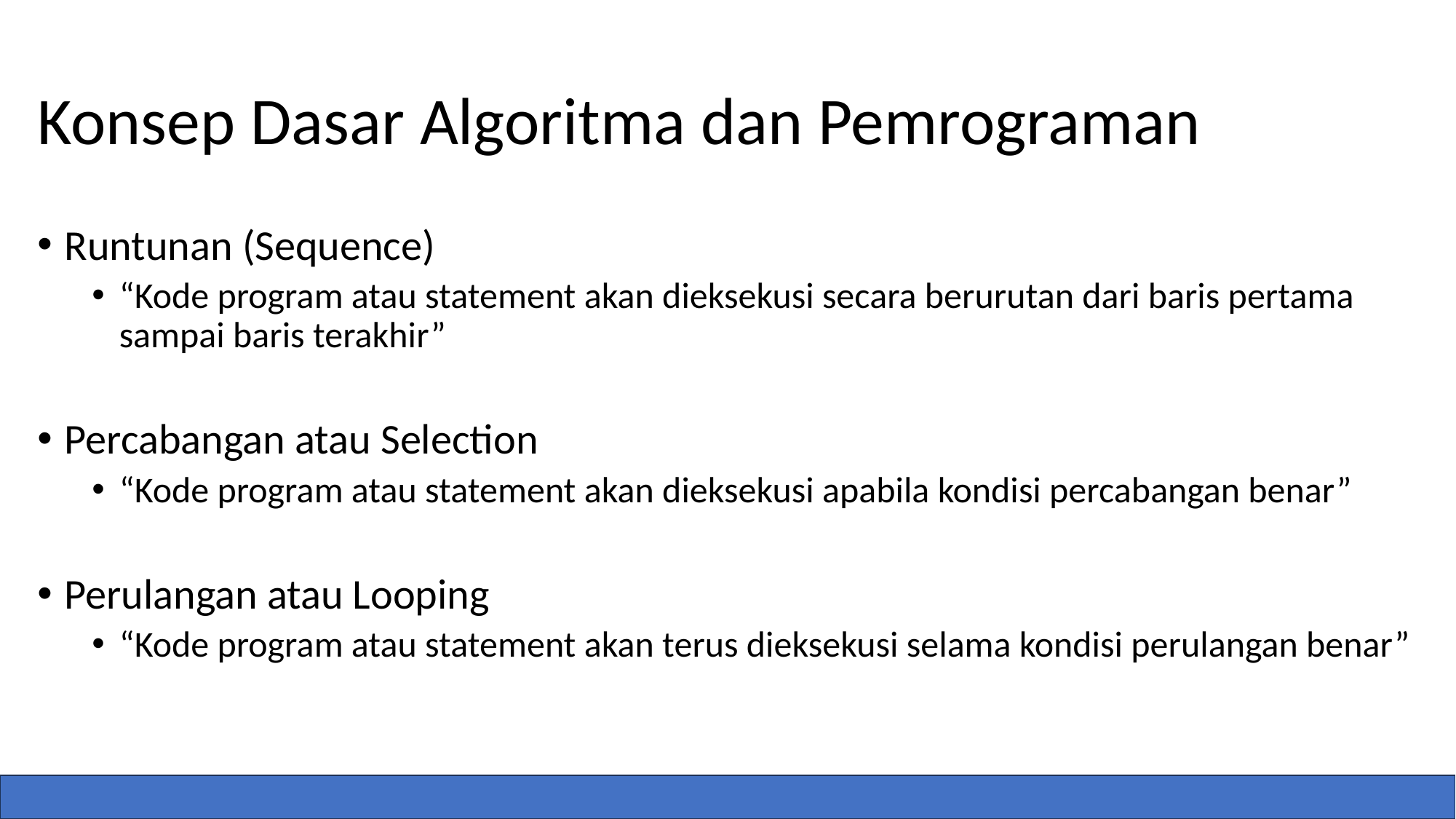

# Konsep Dasar Algoritma dan Pemrograman
Runtunan (Sequence)
“Kode program atau statement akan dieksekusi secara berurutan dari baris pertama sampai baris terakhir”

Percabangan atau Selection
“Kode program atau statement akan dieksekusi apabila kondisi percabangan benar”

Perulangan atau Looping
“Kode program atau statement akan terus dieksekusi selama kondisi perulangan benar”